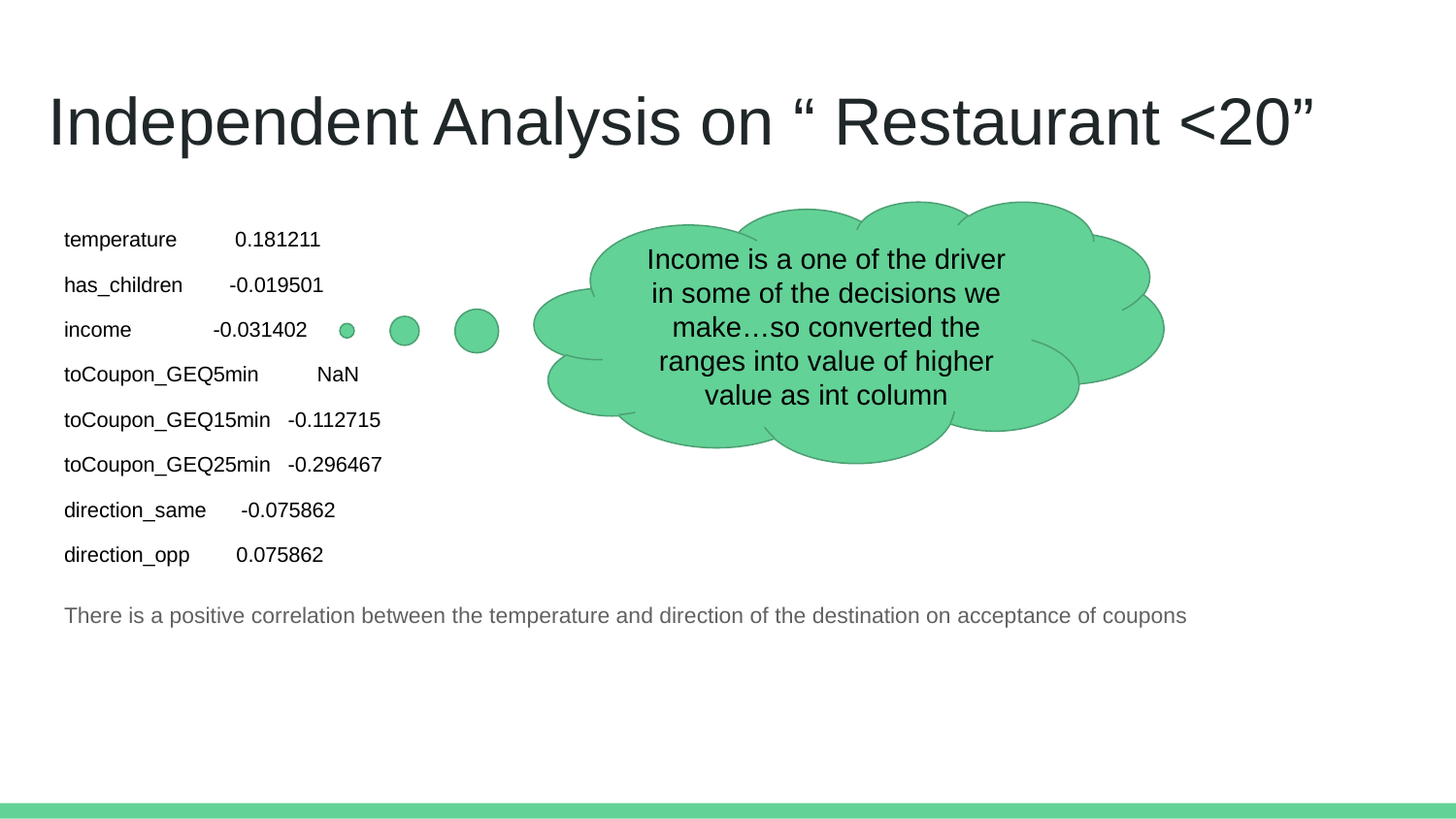

# Independent Analysis on “ Restaurant <20”
Income is a one of the driver in some of the decisions we make…so converted the ranges into value of higher value as int column
temperature          0.181211
has_children        -0.019501
income              -0.031402
toCoupon_GEQ5min          NaN
toCoupon_GEQ15min   -0.112715
toCoupon_GEQ25min   -0.296467
direction_same      -0.075862
direction_opp        0.075862
There is a positive correlation between the temperature and direction of the destination on acceptance of coupons